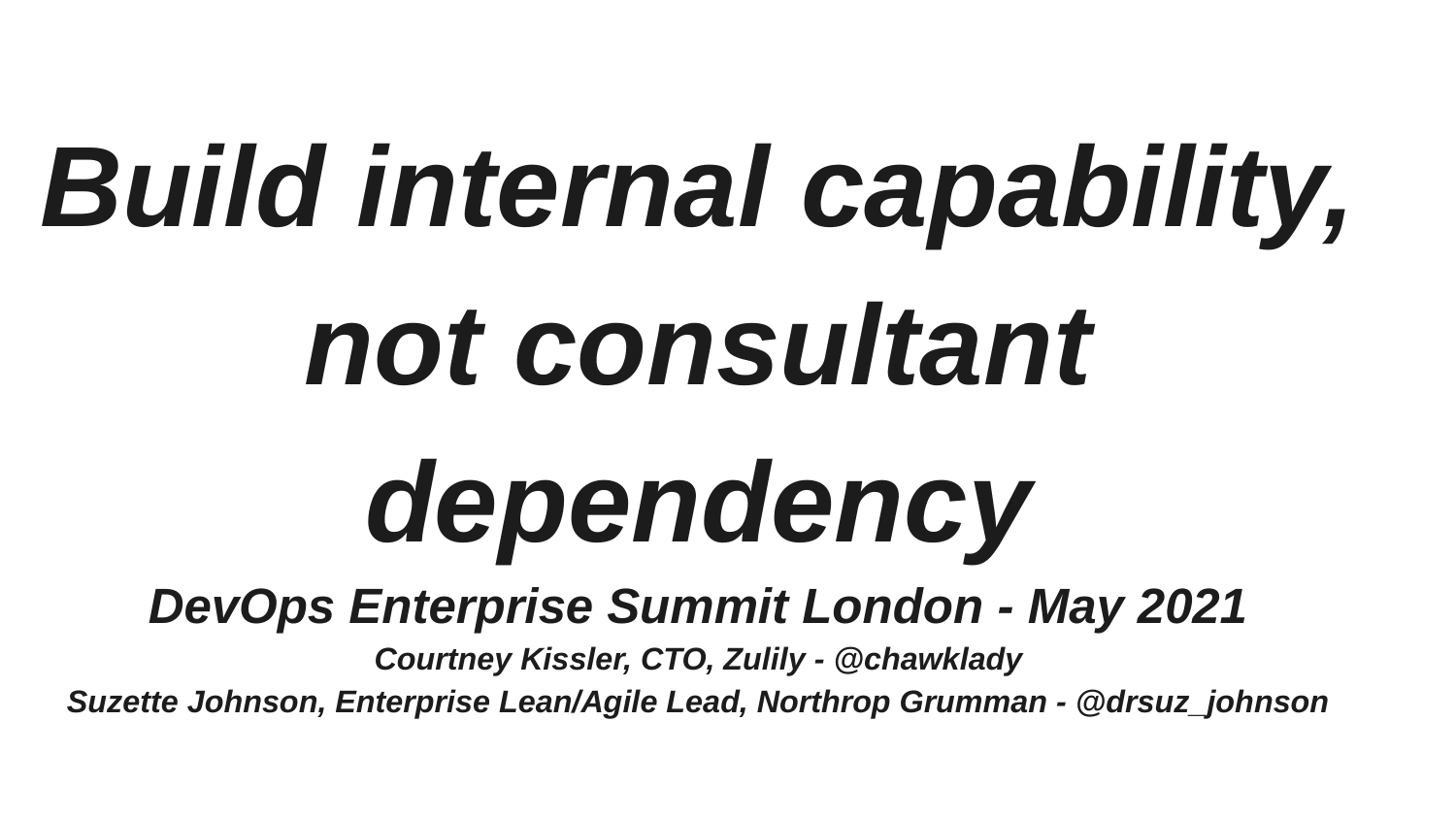

Build internal capability, not consultant dependency
DevOps Enterprise Summit London - May 2021
Courtney Kissler, CTO, Zulily - @chawklady
Suzette Johnson, Enterprise Lean/Agile Lead, Northrop Grumman - @drsuz_johnson